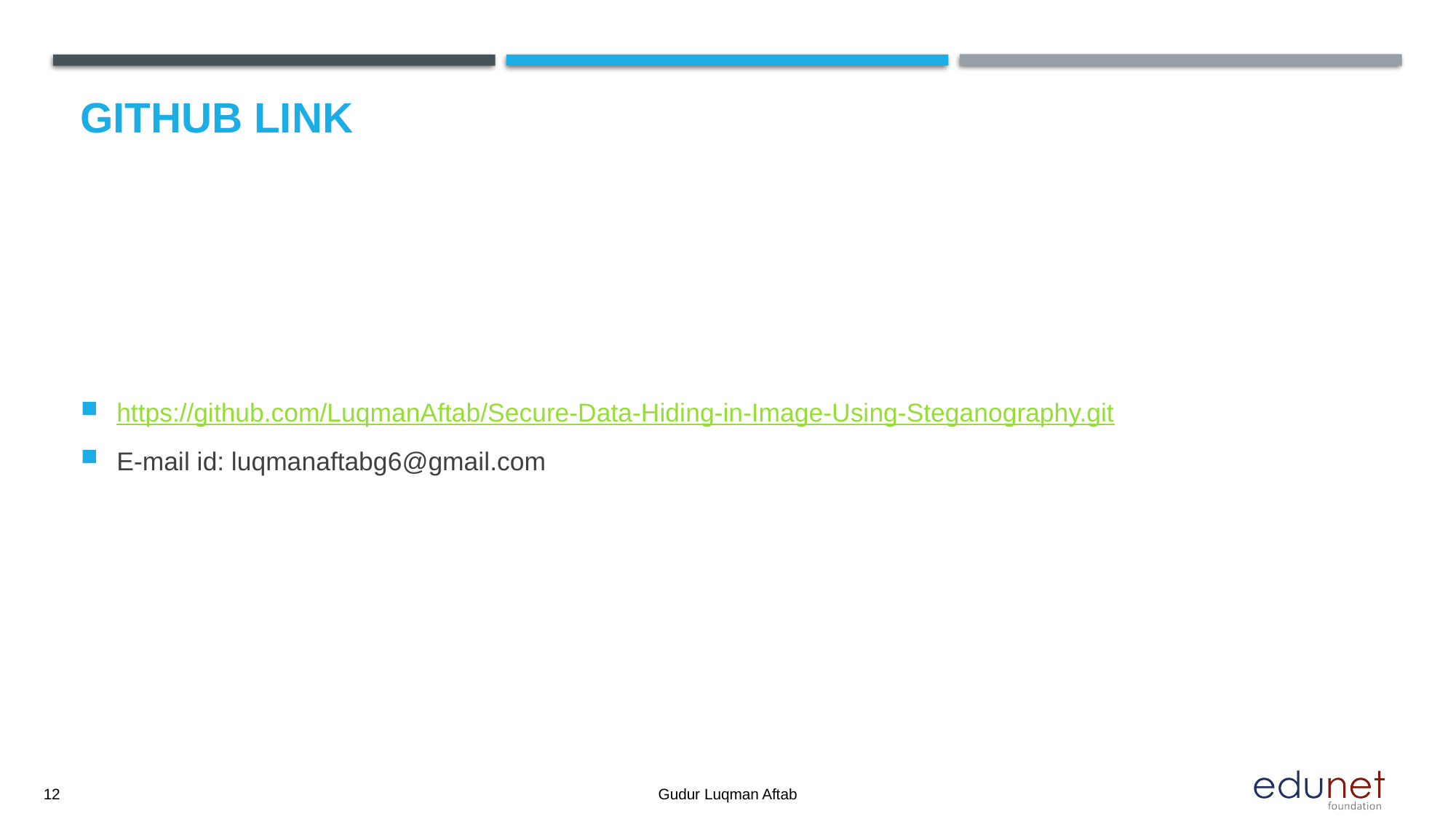

# GitHub Link
https://github.com/LuqmanAftab/Secure-Data-Hiding-in-Image-Using-Steganography.git
E-mail id: luqmanaftabg6@gmail.com
Gudur Luqman Aftab
12